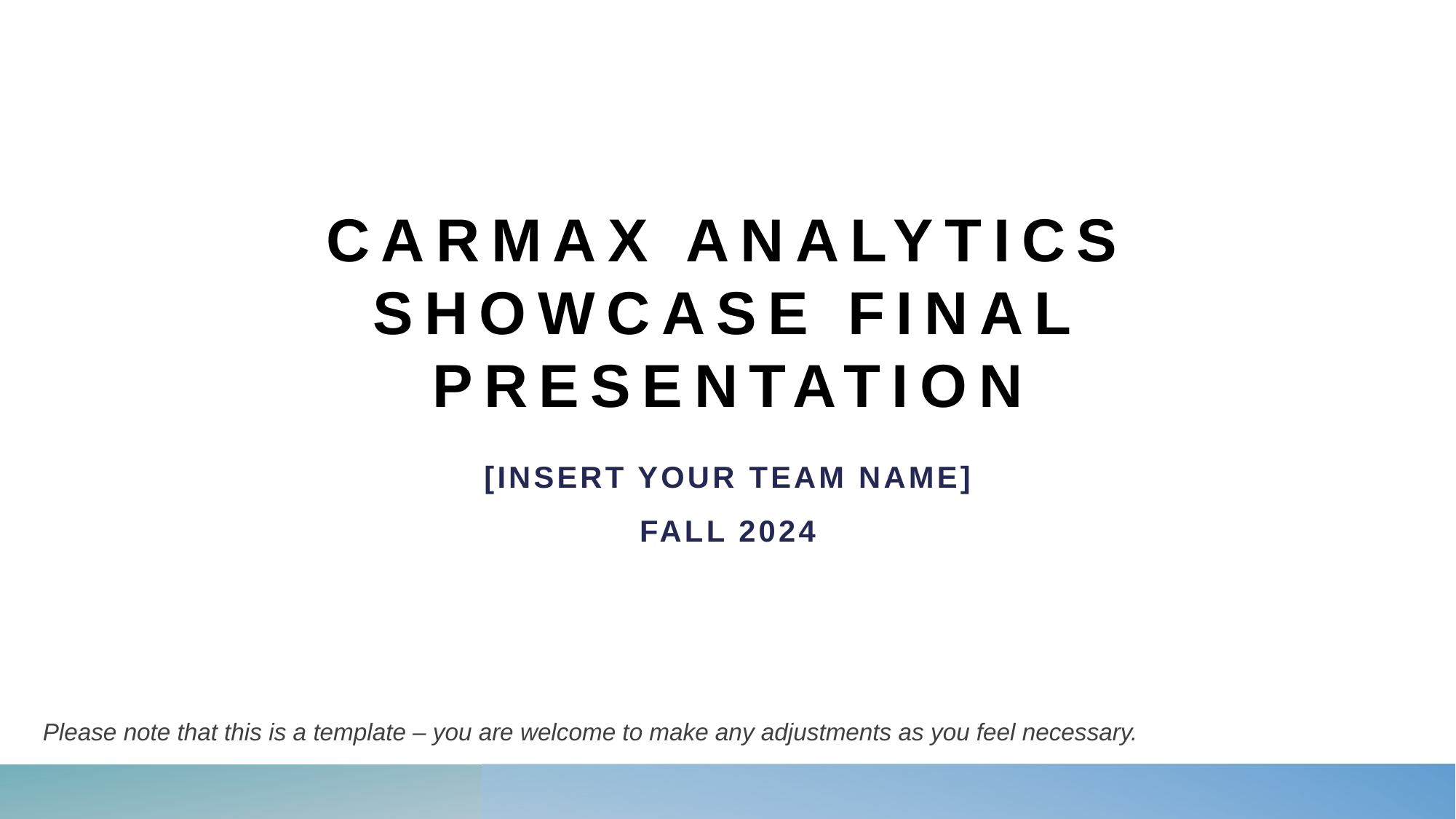

# CarMax Analytics Showcase Final Presentation
[Insert your Team Name]
Fall 2024
Please note that this is a template – you are welcome to make any adjustments as you feel necessary.